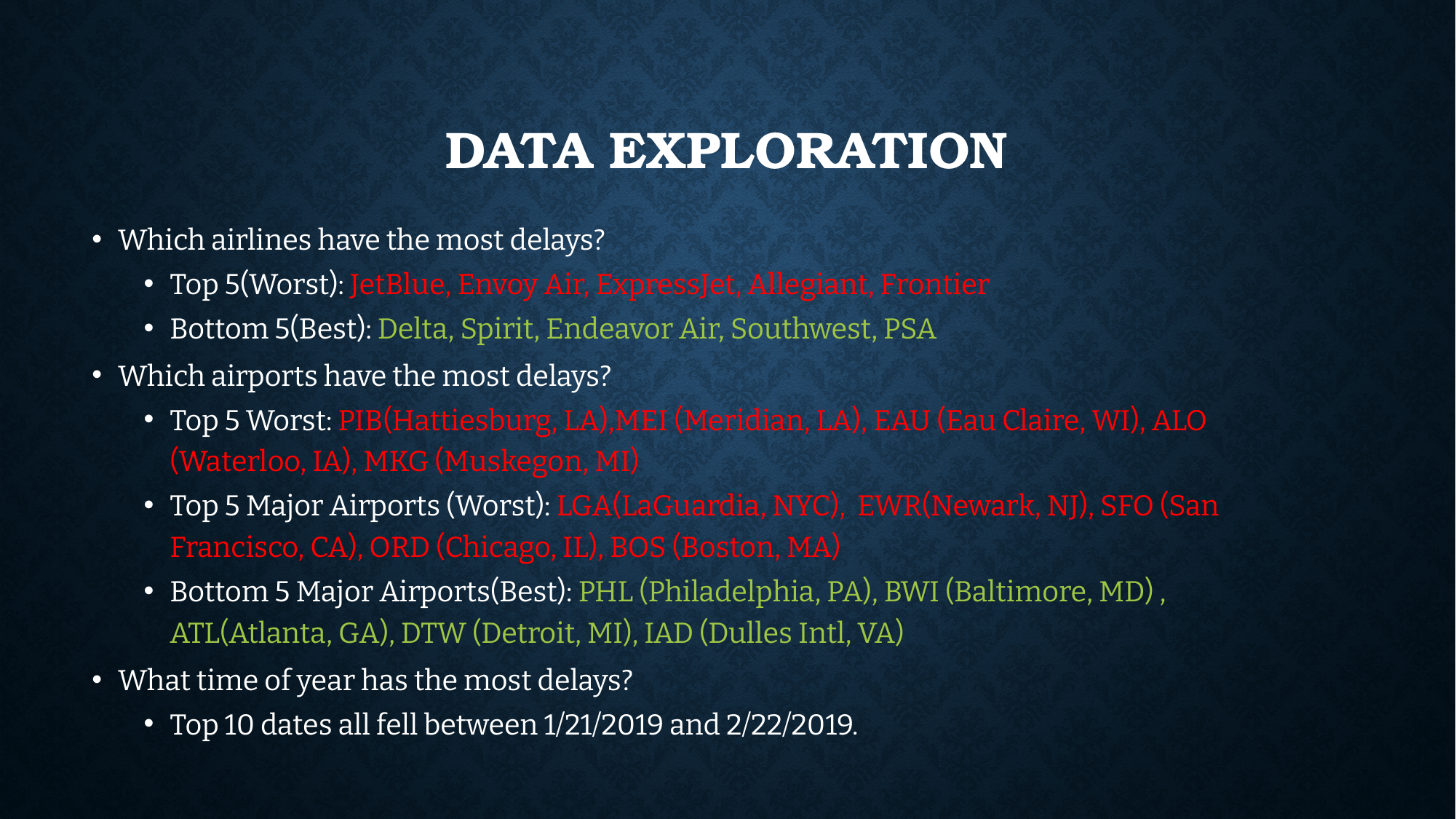

# Data Exploration
Which airlines have the most delays?
Top 5(Worst): JetBlue, Envoy Air, ExpressJet, Allegiant, Frontier
Bottom 5(Best): Delta, Spirit, Endeavor Air, Southwest, PSA
Which airports have the most delays?
Top 5 Worst: PIB(Hattiesburg, LA),MEI (Meridian, LA), EAU (Eau Claire, WI), ALO (Waterloo, IA), MKG (Muskegon, MI)
Top 5 Major Airports (Worst): LGA(LaGuardia, NYC),  EWR(Newark, NJ), SFO (San Francisco, CA), ORD (Chicago, IL), BOS (Boston, MA)
Bottom 5 Major Airports(Best): PHL (Philadelphia, PA), BWI (Baltimore, MD) , ATL(Atlanta, GA), DTW (Detroit, MI), IAD (Dulles Intl, VA)
What time of year has the most delays?
Top 10 dates all fell between 1/21/2019 and 2/22/2019.